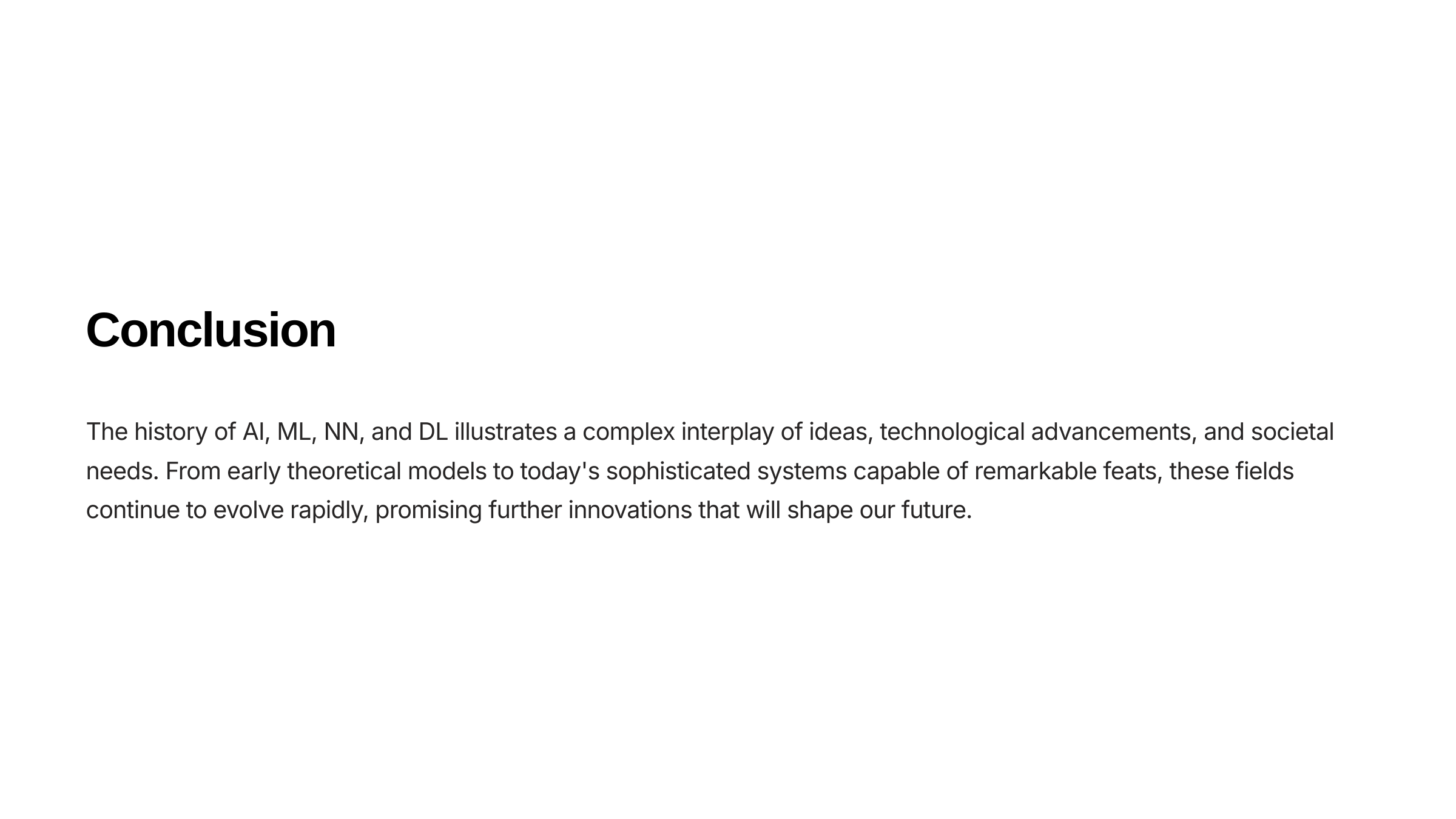

Conclusion
The history of AI, ML, NN, and DL illustrates a complex interplay of ideas, technological advancements, and societal needs. From early theoretical models to today's sophisticated systems capable of remarkable feats, these fields continue to evolve rapidly, promising further innovations that will shape our future.